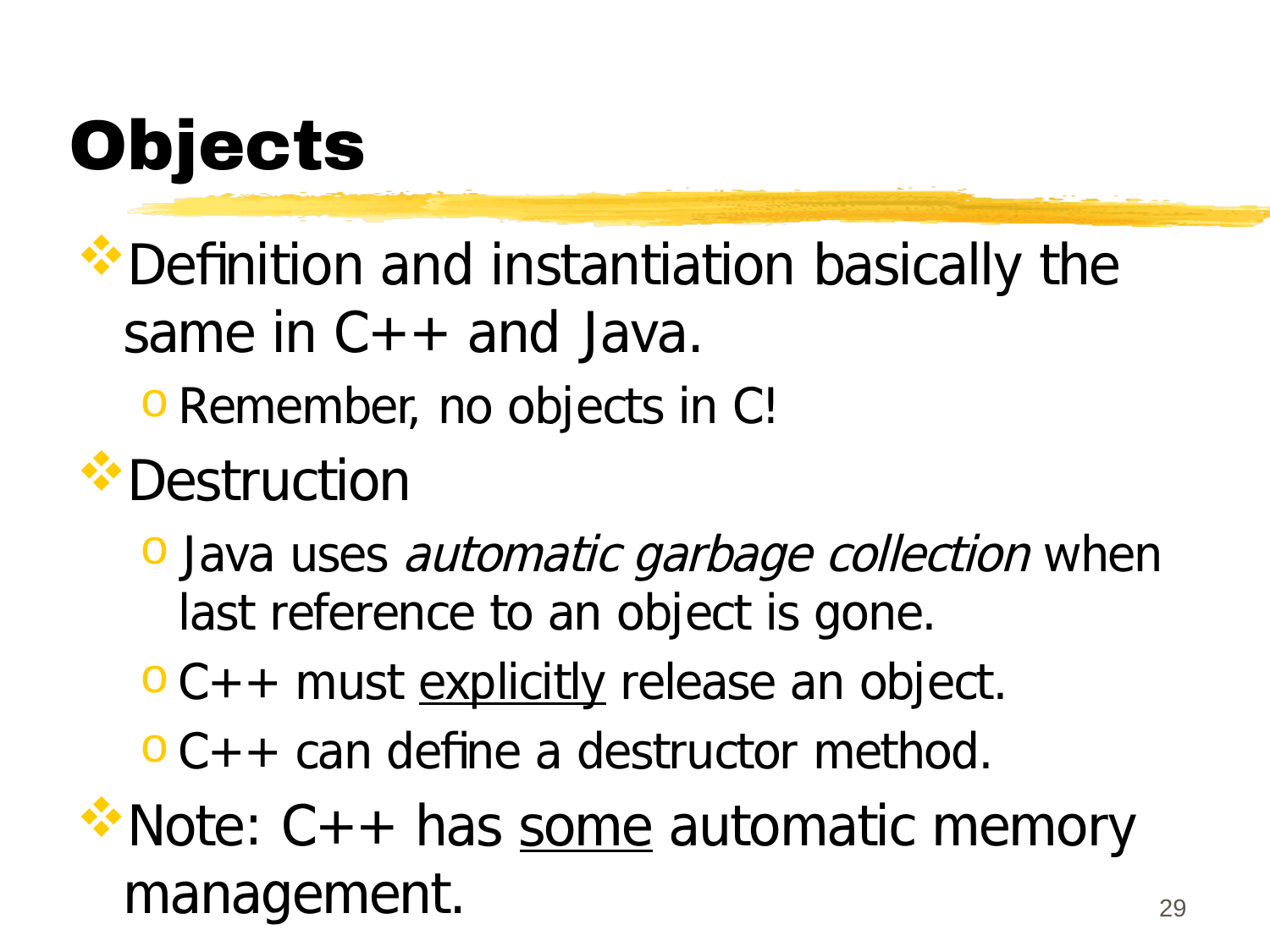

# Objects
Definition and instantiation basically the same in C++ and Java.
Remember, no objects in C!
Destruction
Java uses automatic garbage collection when last reference to an object is gone.
C++ must explicitly release an object.
C++ can define a destructor method.
Note: C++ has some automatic memory management.
29